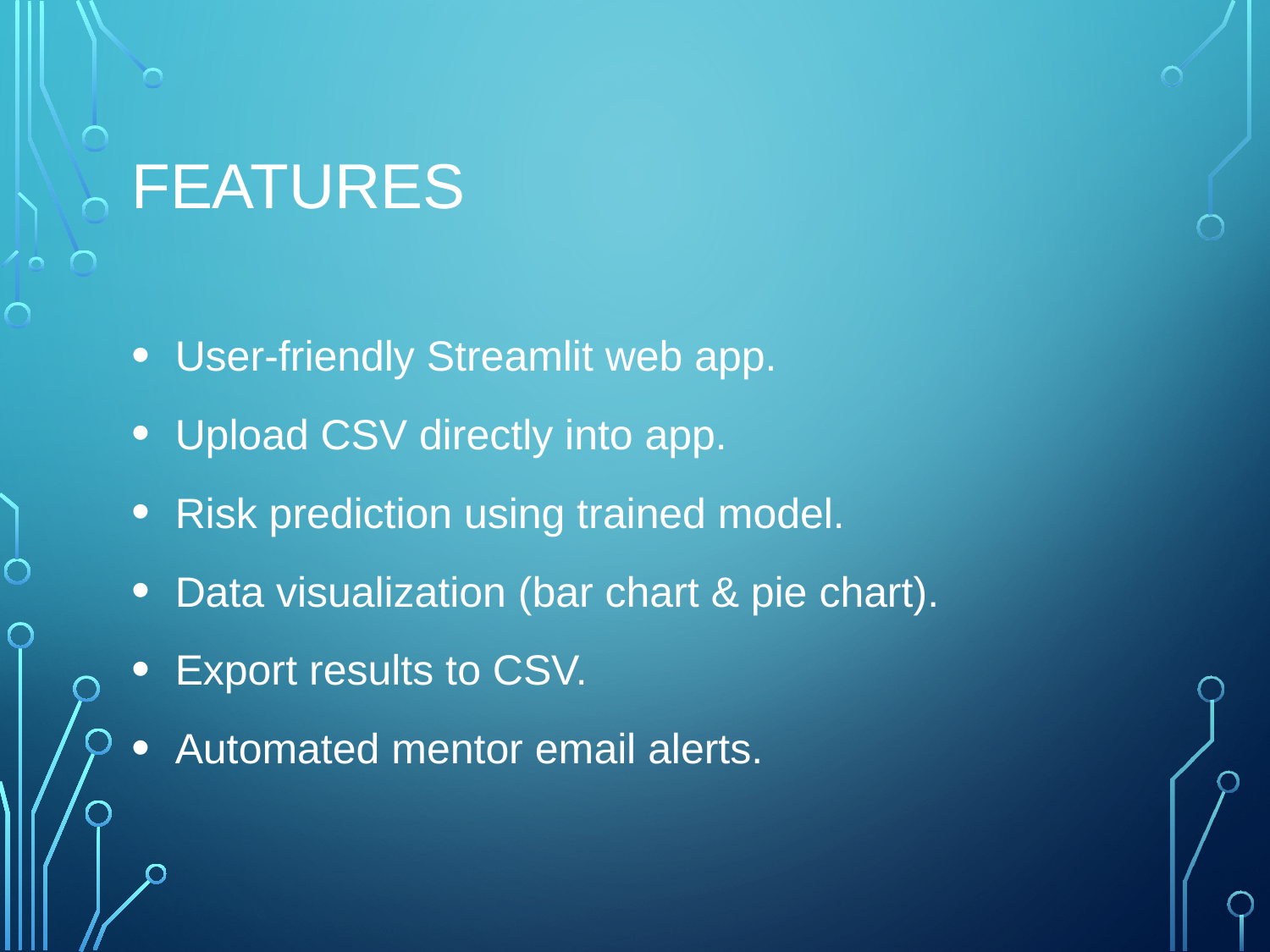

# Features
 User-friendly Streamlit web app.
 Upload CSV directly into app.
 Risk prediction using trained model.
 Data visualization (bar chart & pie chart).
 Export results to CSV.
 Automated mentor email alerts.